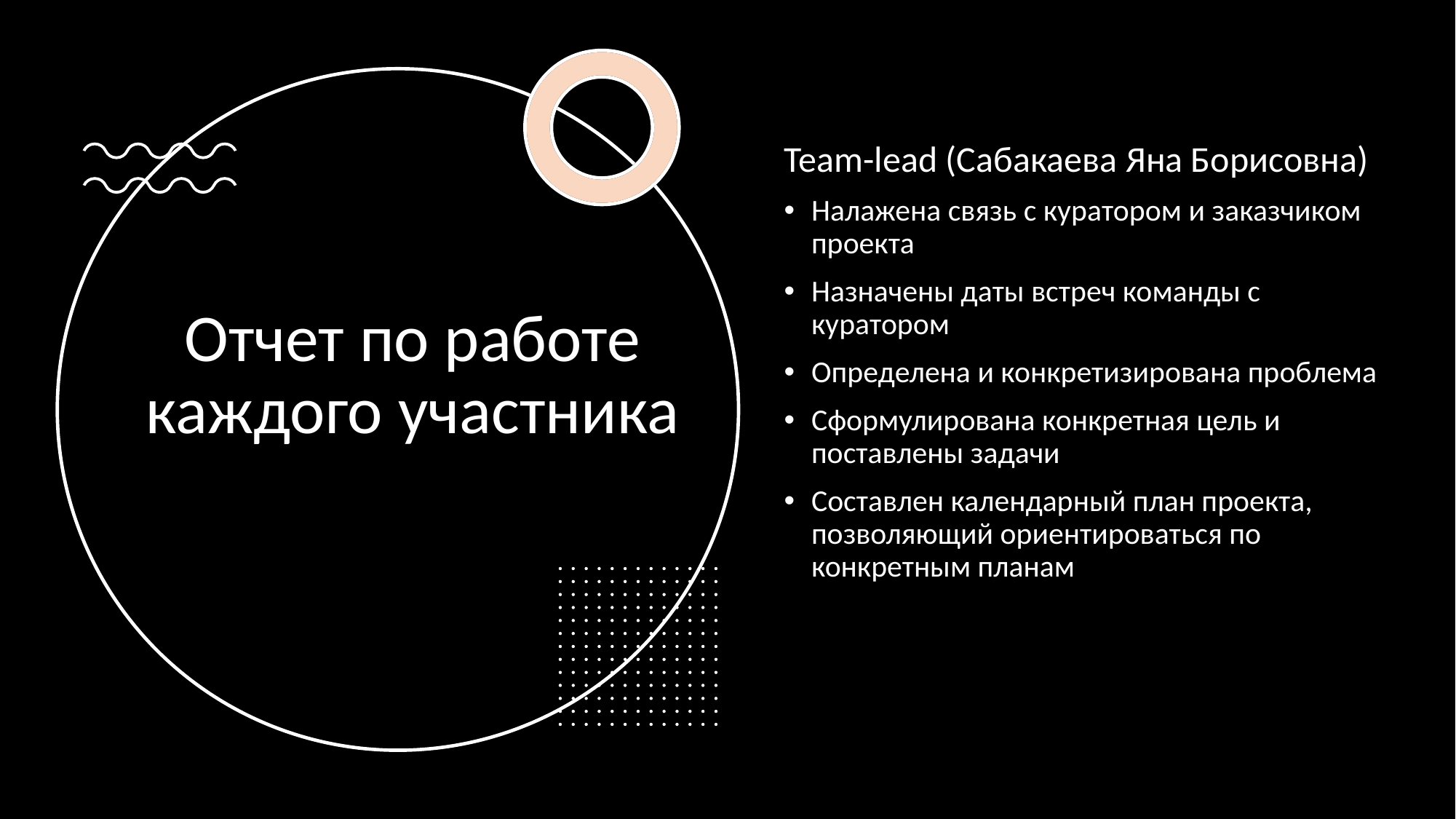

Team-lead (Сабакаева Яна Борисовна)​
Налажена связь с куратором и заказчиком проекта​
Назначены даты встреч команды с куратором​
Определена и конкретизирована проблема​
Сформулирована конкретная цель и поставлены задачи​
Составлен календарный план проекта, позволяющий ориентироваться по конкретным планам​

# Отчет по работе каждого участника